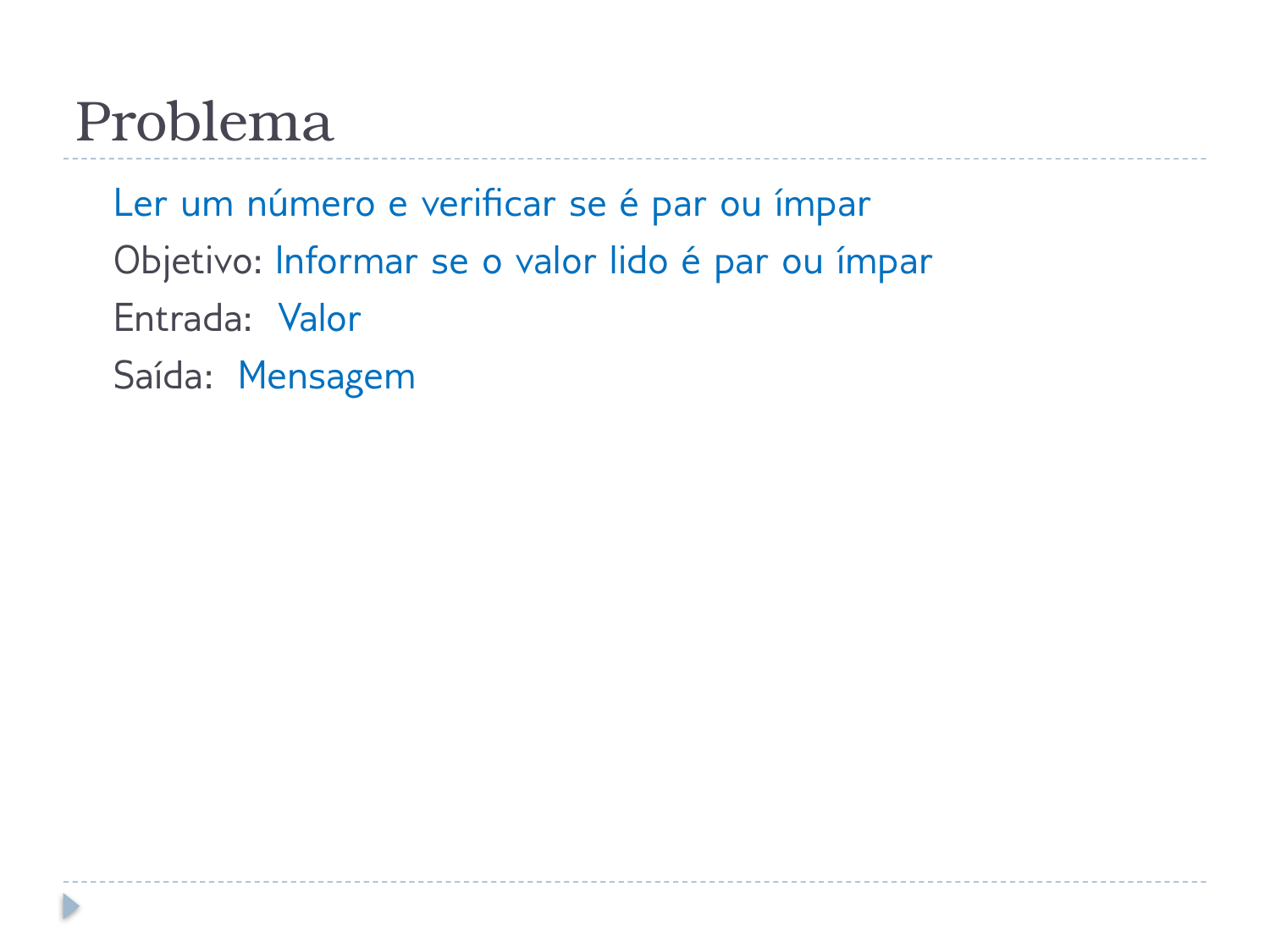

# Problema
Ler um número e verificar se é par ou ímpar
Objetivo: Informar se o valor lido é par ou ímpar
Entrada:  Valor
Saída:  Mensagem